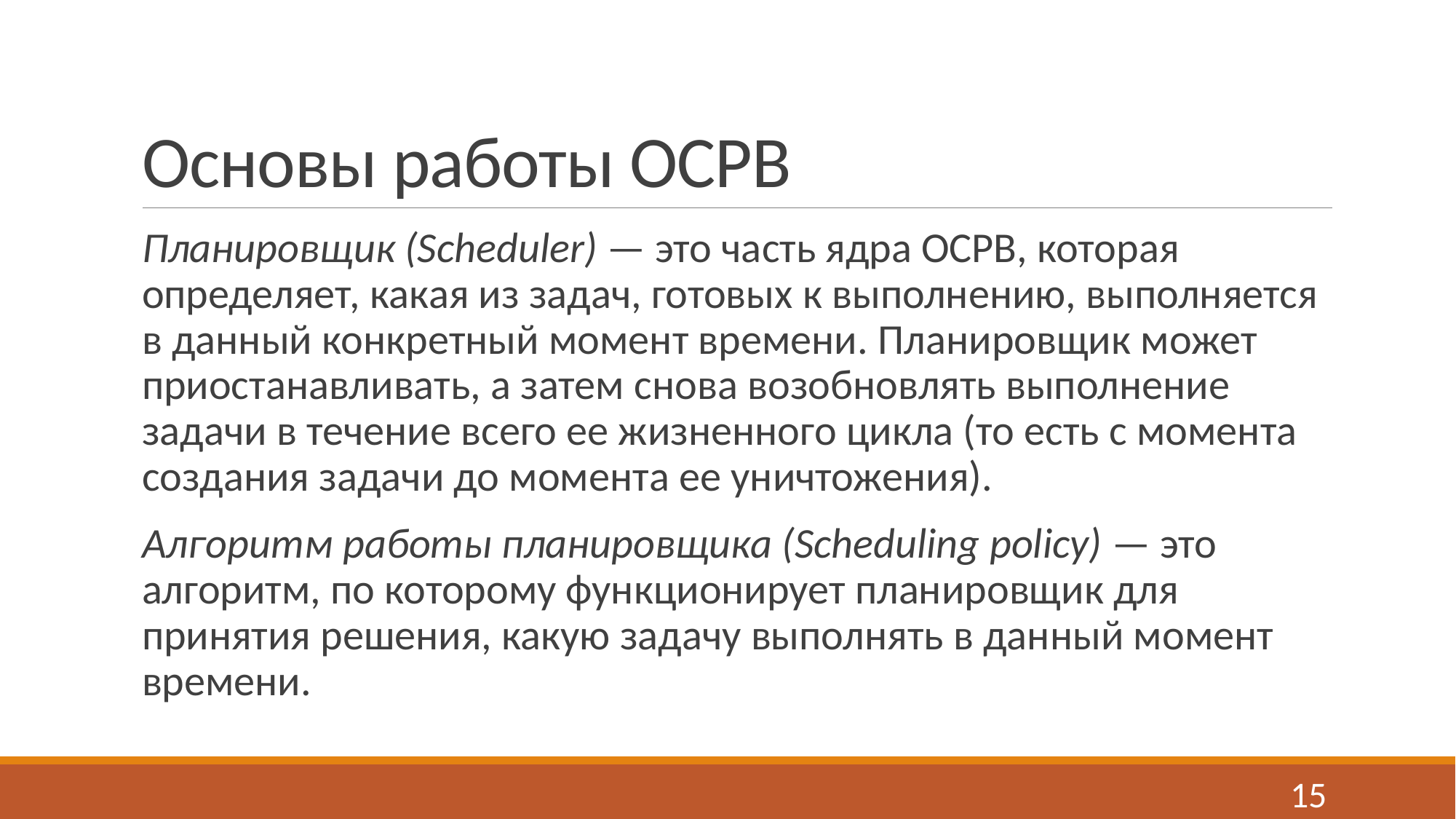

# Основы работы ОСРВ
Планировщик (Scheduler) — это часть ядра ОСРВ, которая определяет, какая из задач, готовых к выполнению, выполняется в данный конкретный момент времени. Планировщик может приостанавливать, а затем снова возобновлять выполнение задачи в течение всего ее жизненного цикла (то есть с момента создания задачи до момента ее уничтожения).
Алгоритм работы планировщика (Scheduling policy) — это алгоритм, по которому функционирует планировщик для принятия решения, какую задачу выполнять в данный момент времени.
15